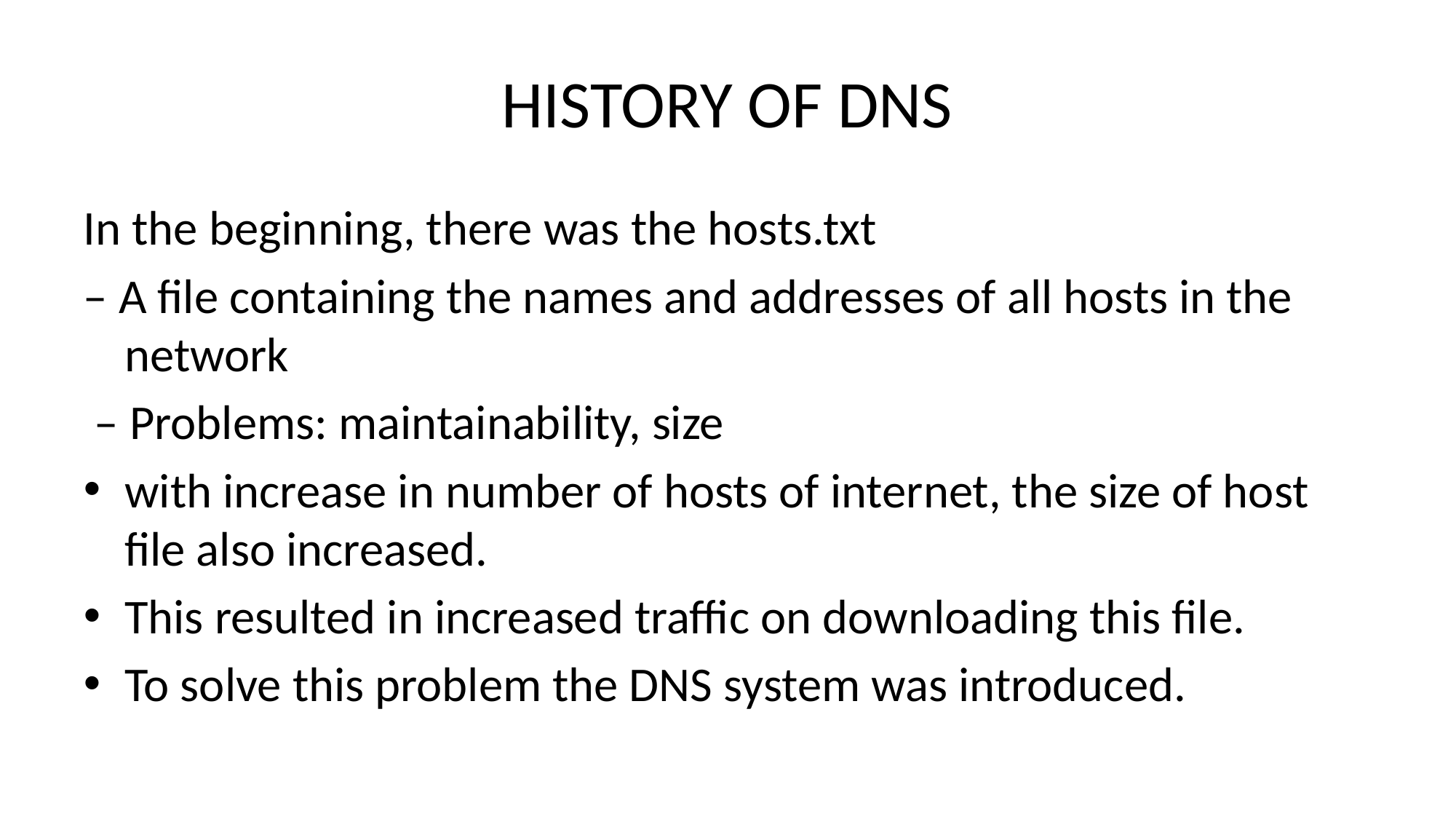

# HISTORY OF DNS
In the beginning, there was the hosts.txt
– A file containing the names and addresses of all hosts in the network
 – Problems: maintainability, size
with increase in number of hosts of internet, the size of host file also increased.
This resulted in increased traffic on downloading this file.
To solve this problem the DNS system was introduced.